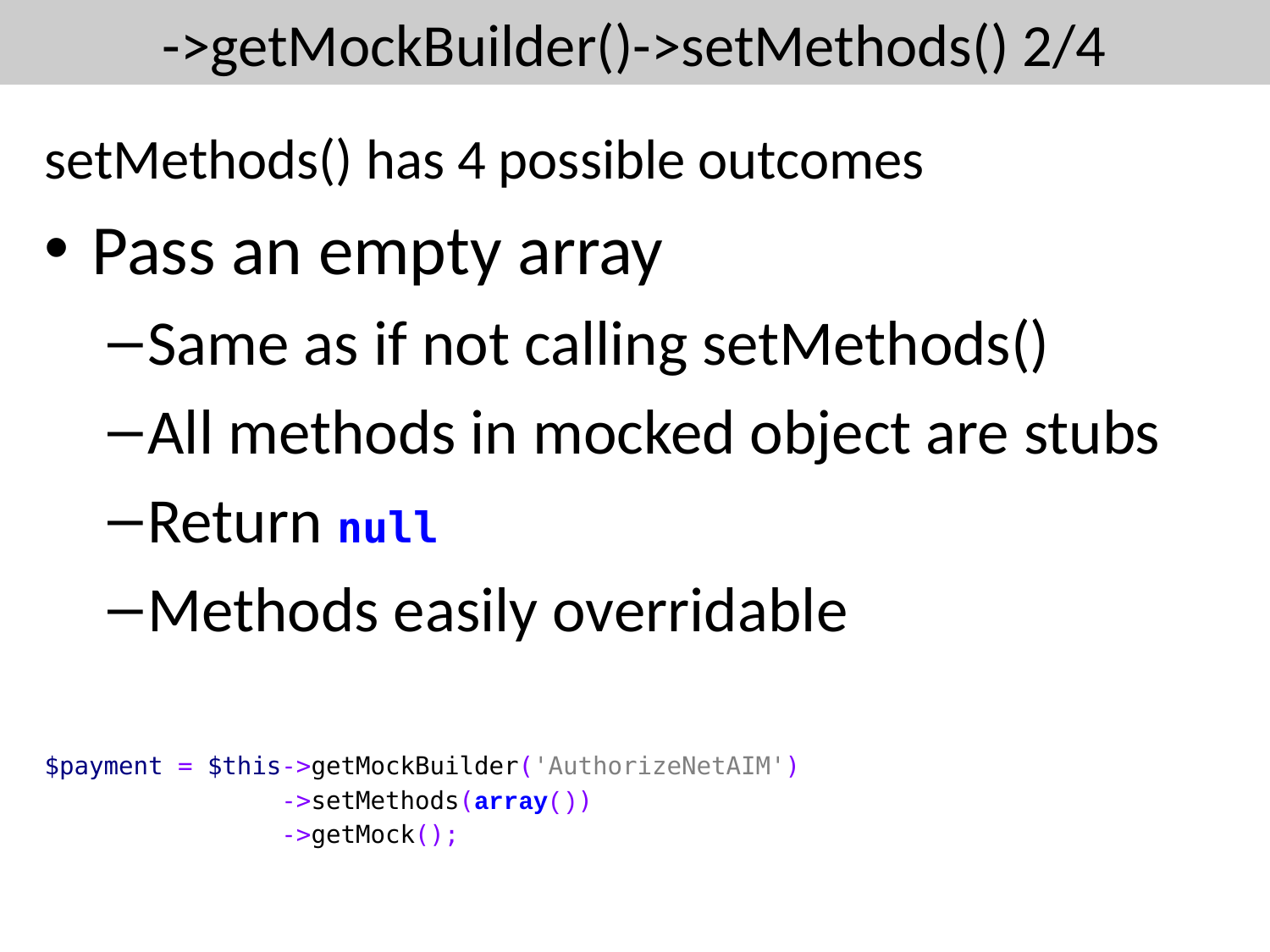

# ->getMockBuilder()->setMethods() 2/4
setMethods() has 4 possible outcomes
Pass an empty array
Same as if not calling setMethods()
All methods in mocked object are stubs
Return null
Methods easily overridable

$payment = $this->getMockBuilder('AuthorizeNetAIM')
                ->setMethods(array())
                ->getMock();